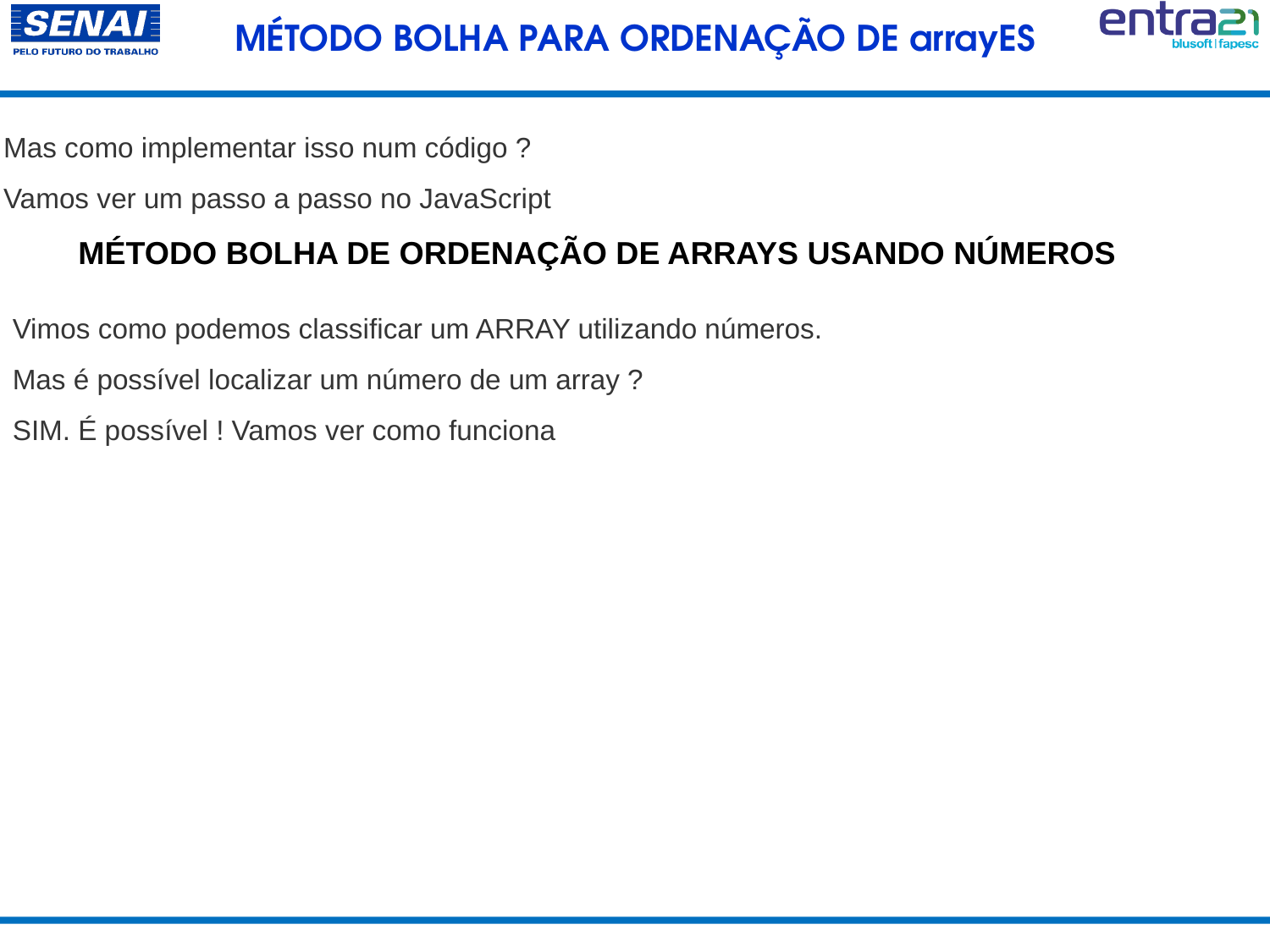

MÉTODO BOLHA PARA ORDENAÇÃO DE arrayES
Mas como implementar isso num código ?
Vamos ver um passo a passo no JavaScript
MÉTODO BOLHA DE ORDENAÇÃO DE ARRAYS USANDO NÚMEROS
Vimos como podemos classificar um ARRAY utilizando números.
Mas é possível localizar um número de um array ?
SIM. É possível ! Vamos ver como funciona